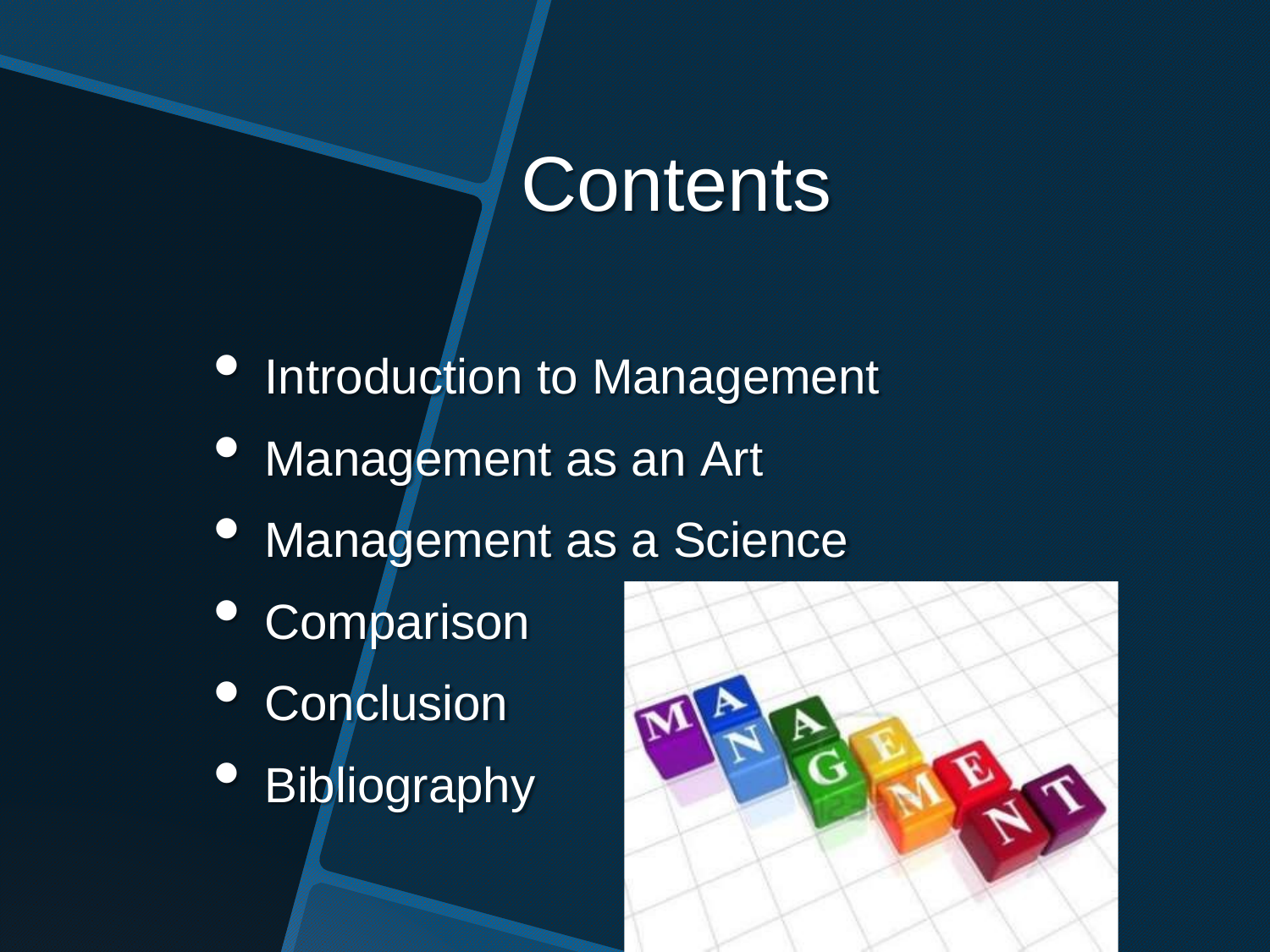

# Contents

Introduction to Management
Management as an Art
Management as a Science
Comparison
Conclusion
Bibliography